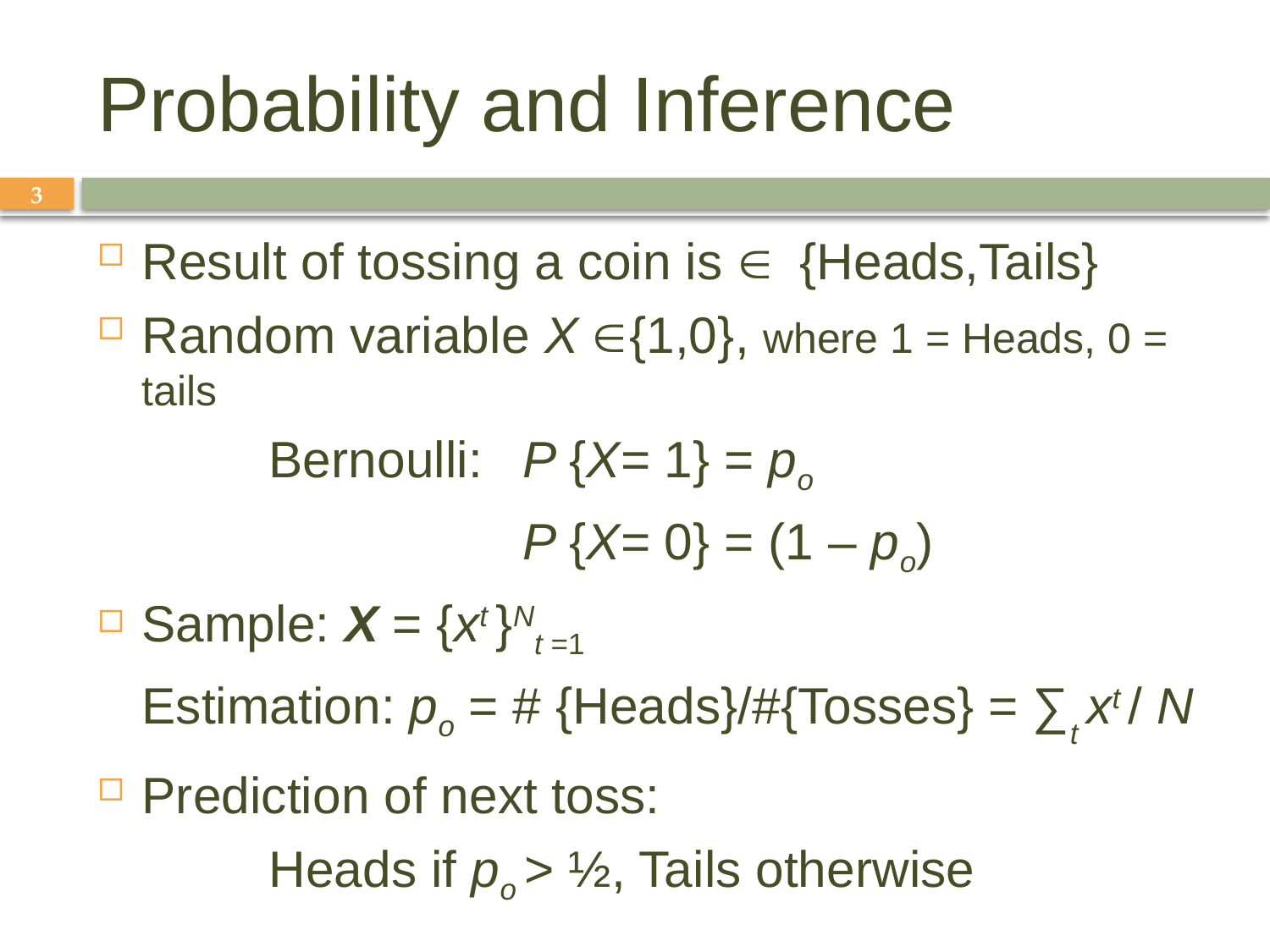

# Probability and Inference
3
Result of tossing a coin is ∈ {Heads,Tails}
Random variable X ∈{1,0}, where 1 = Heads, 0 = tails
		Bernoulli: 	P {X= 1} = po
	 			P {X= 0} = (1 ‒ po)
Sample: X = {xt }Nt =1
	Estimation: po = # {Heads}/#{Tosses} = ∑t xt / N
Prediction of next toss:
		Heads if po > ½, Tails otherwise